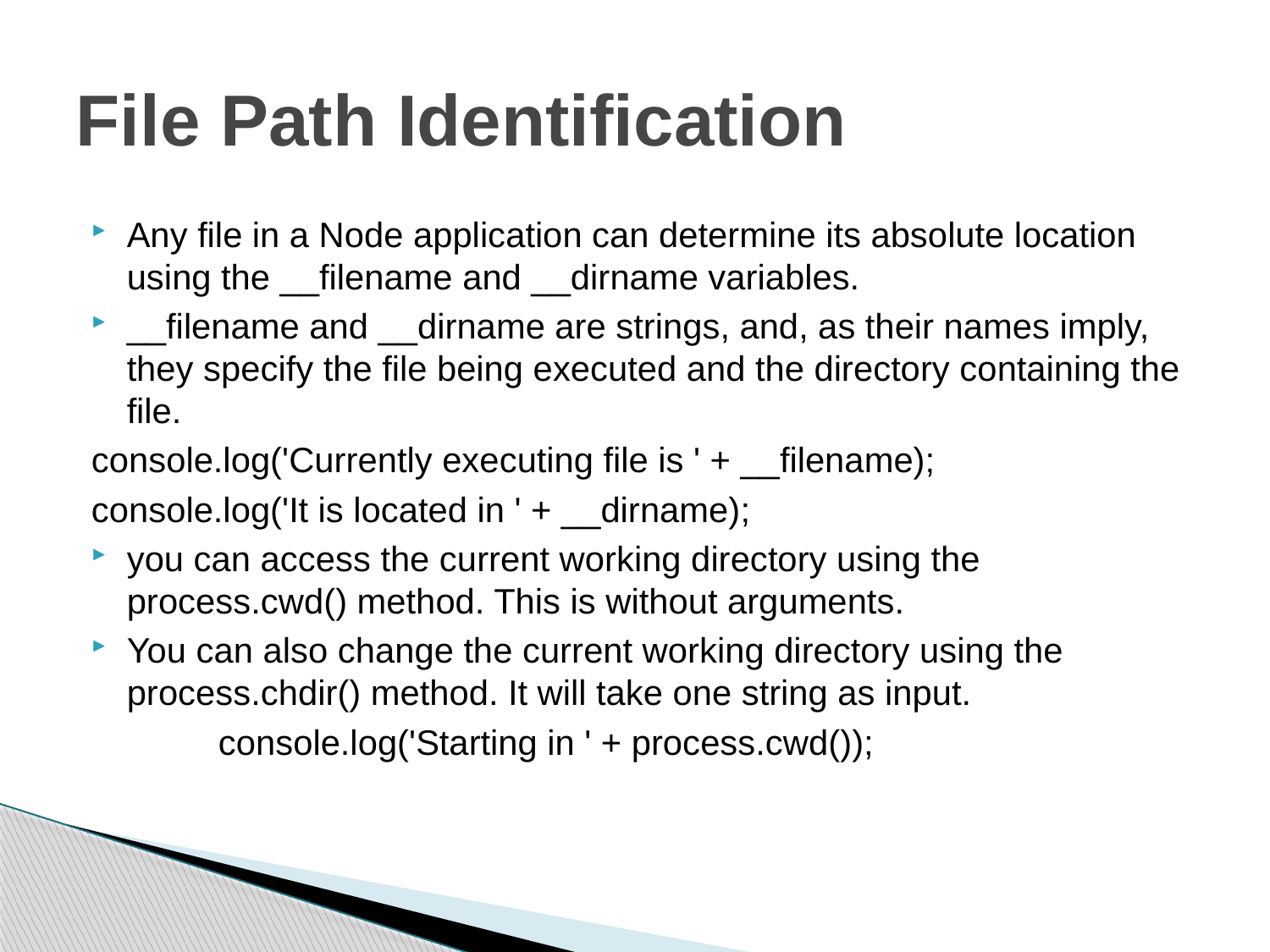

# File Path Identification
Any file in a Node application can determine its absolute location using the __filename and __dirname variables.
__filename and __dirname are strings, and, as their names imply, they specify the file being executed and the directory containing the file.
console.log('Currently executing file is ' + __filename);
console.log('It is located in ' + __dirname);
you can access the current working directory using the process.cwd() method. This is without arguments.
You can also change the current working directory using the process.chdir() method. It will take one string as input.
	console.log('Starting in ' + process.cwd());